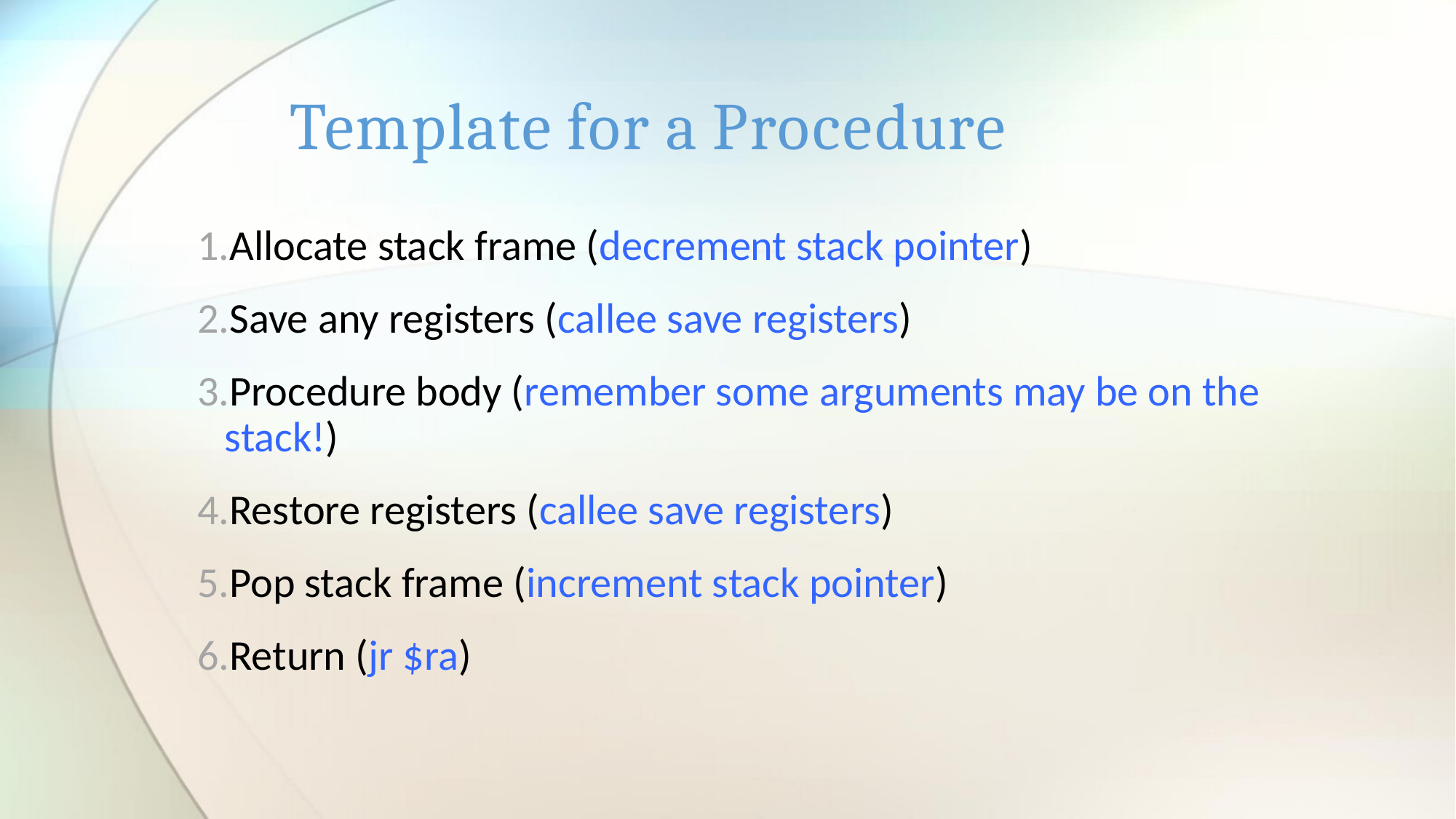

# Template for a Procedure
Allocate stack frame (decrement stack pointer)
Save any registers (callee save registers)
Procedure body (remember some arguments may be on the stack!)
Restore registers (callee save registers)
Pop stack frame (increment stack pointer)
Return (jr $ra)